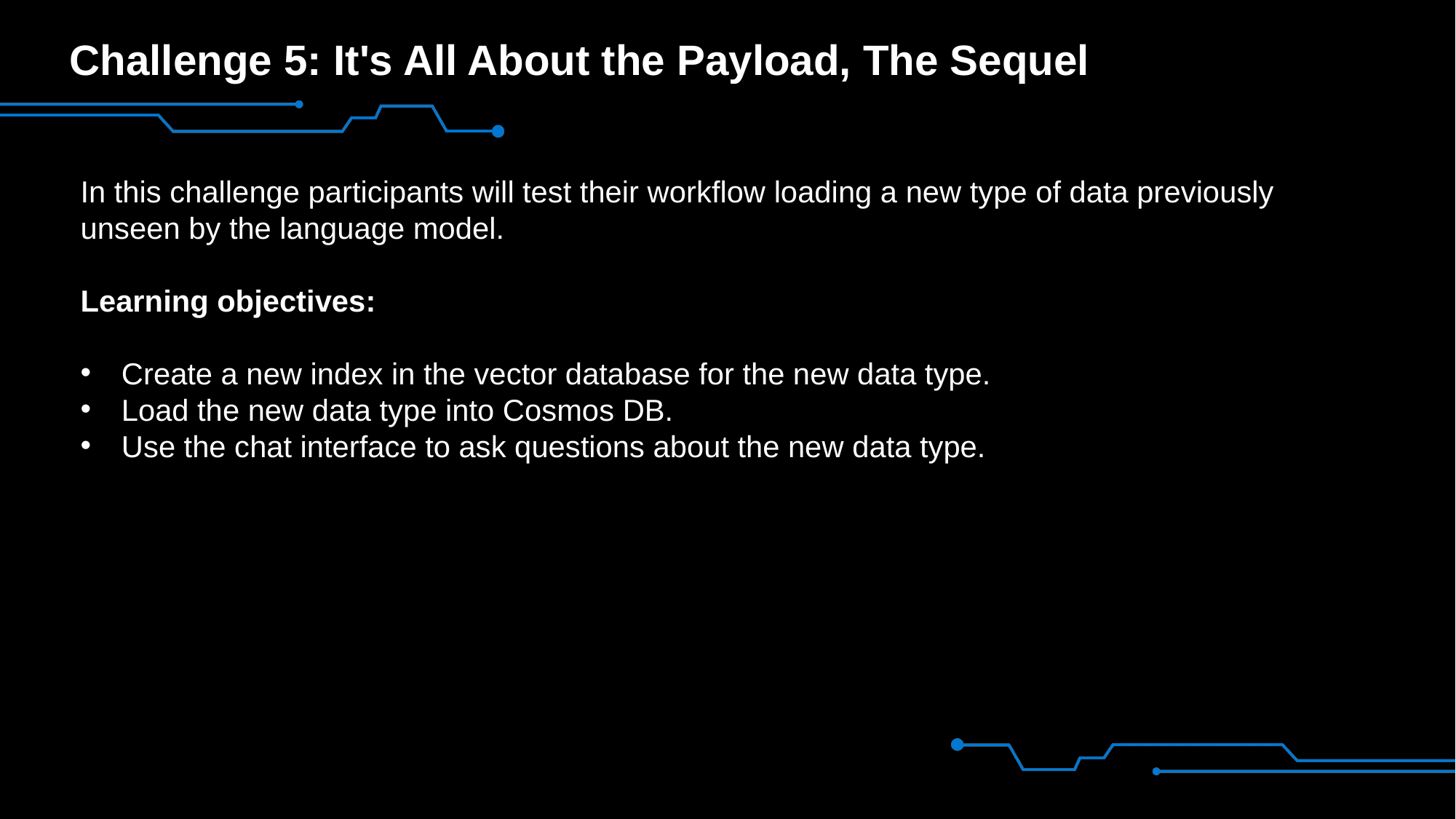

# Challenge 5: It's All About the Payload, The Sequel
In this challenge participants will test their workflow loading a new type of data previously unseen by the language model.

Learning objectives:

Create a new index in the vector database for the new data type.
Load the new data type into Cosmos DB.
Use the chat interface to ask questions about the new data type.